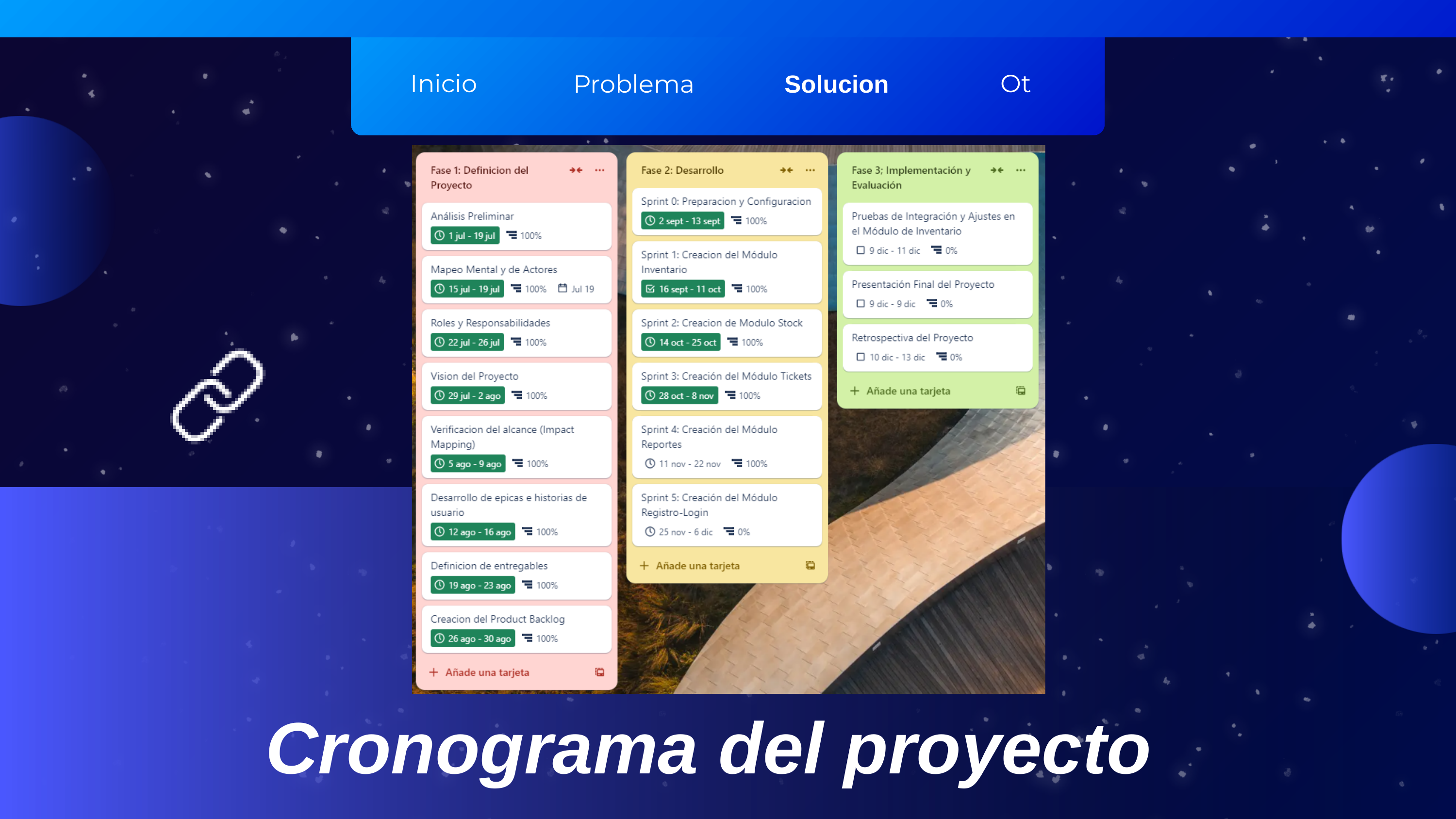

Inicio
Ot
Problema
Solucion

Cronograma del proyecto